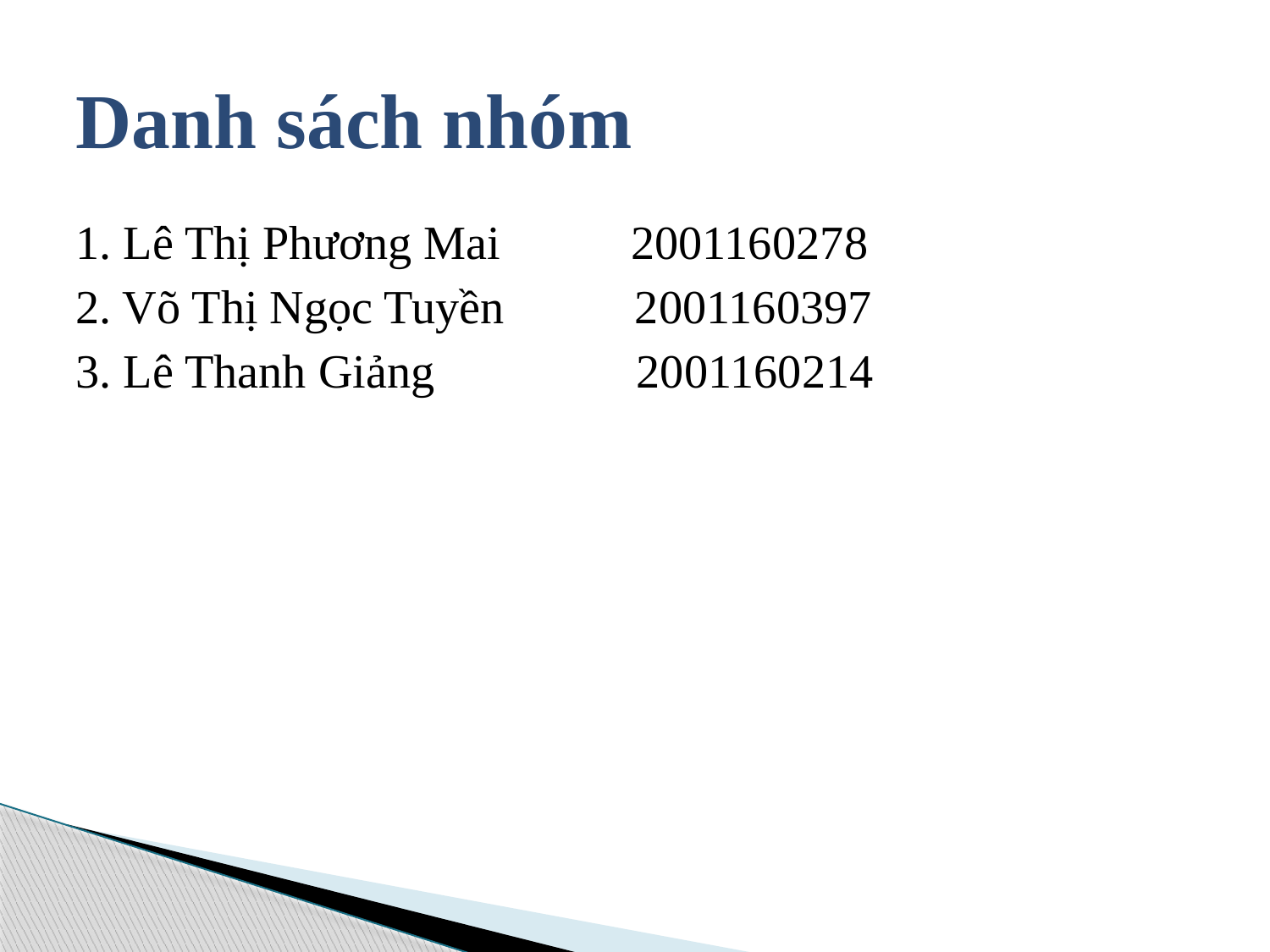

# Danh sách nhóm
1. Lê Thị Phương Mai           2001160278
2. Võ Thị Ngọc Tuyền           2001160397
3. Lê Thanh Giảng                 2001160214